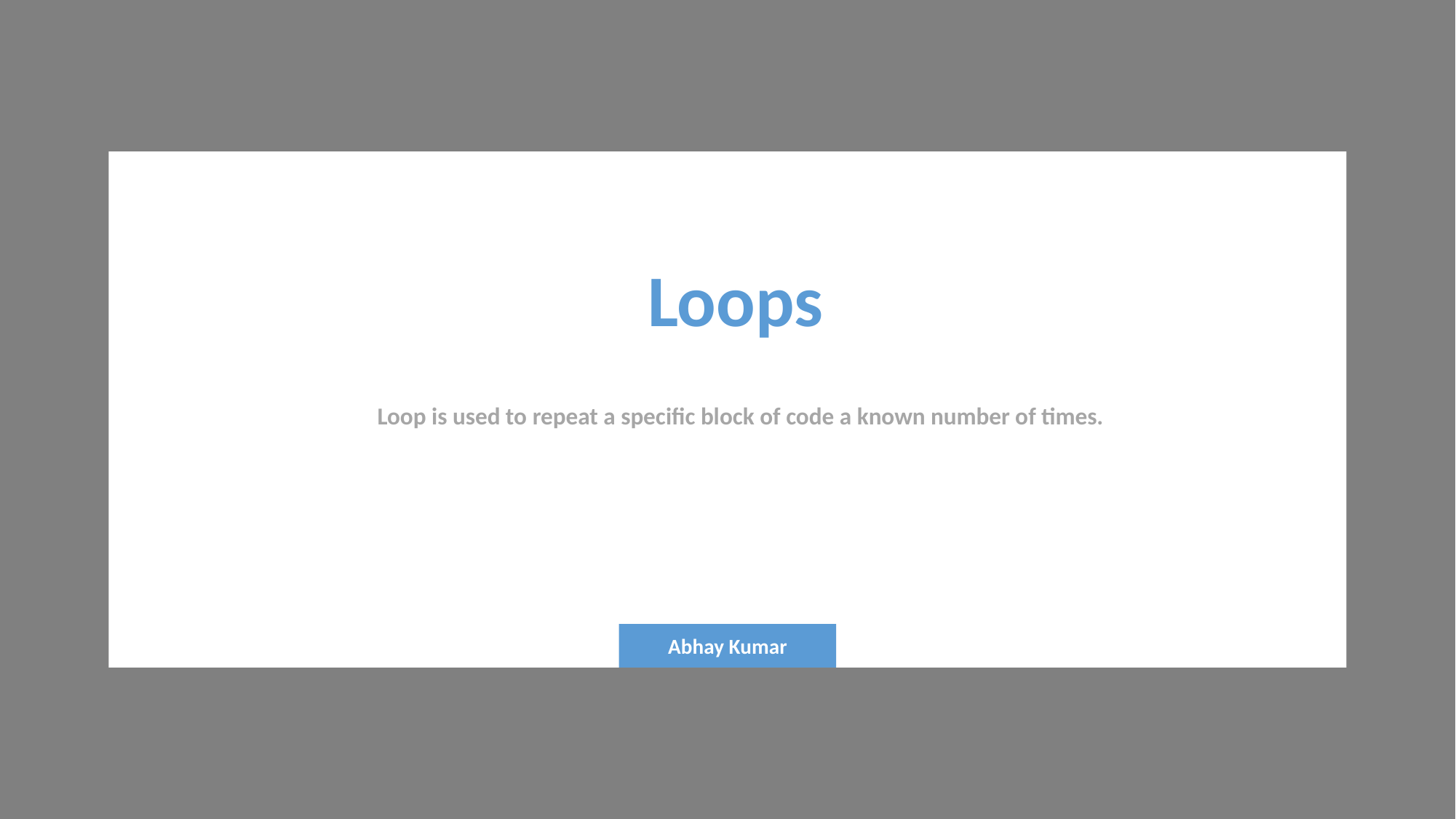

Loops
Loop is used to repeat a specific block of code a known number of times.
Abhay Kumar